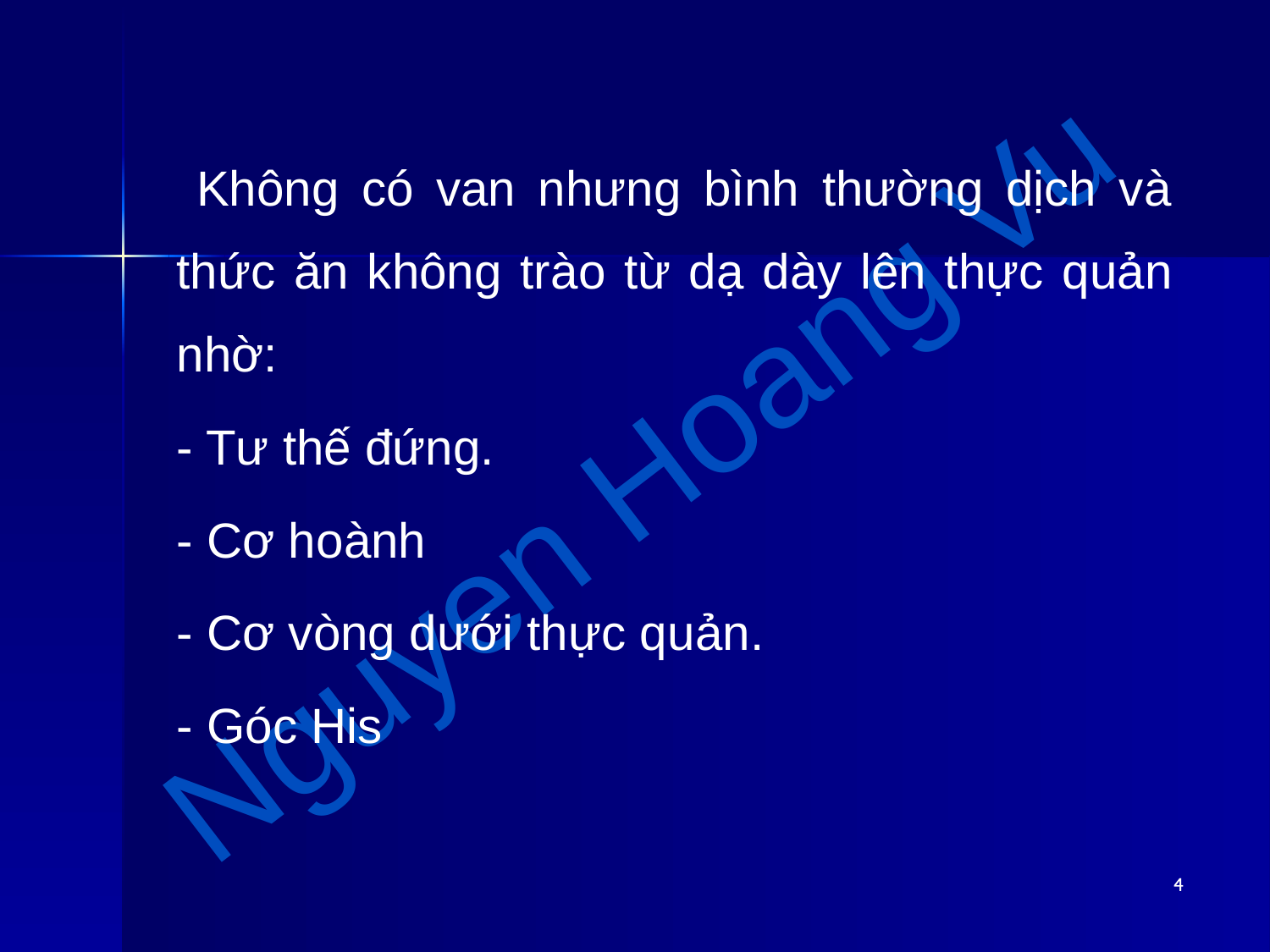

Không có van nhưng bình thường dịch và thức ăn không trào từ dạ dày lên thực quản nhờ:
	- Tư thế đứng.
	- Cơ hoành
	- Cơ vòng dưới thực quản.
	- Góc His

4